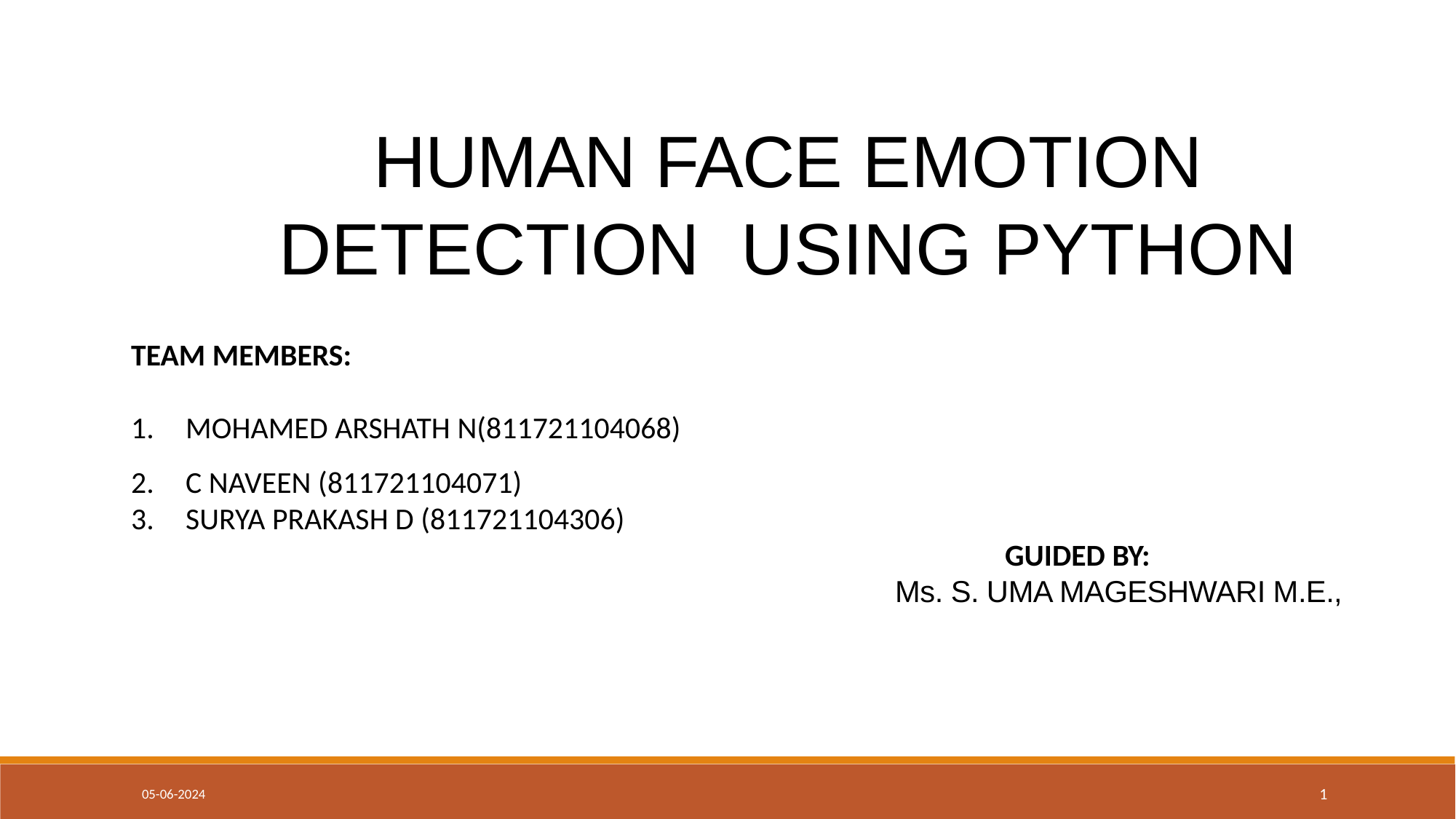

HUMAN FACE EMOTION DETECTION  USING PYTHON

TEAM MEMBERS:
MOHAMED ARSHATH N(811721104068)
C NAVEEN (811721104071)
SURYA PRAKASH D (811721104306)													        GUIDED BY:
							Ms. S. UMA MAGESHWARI M.E.,

05-06-2024
1